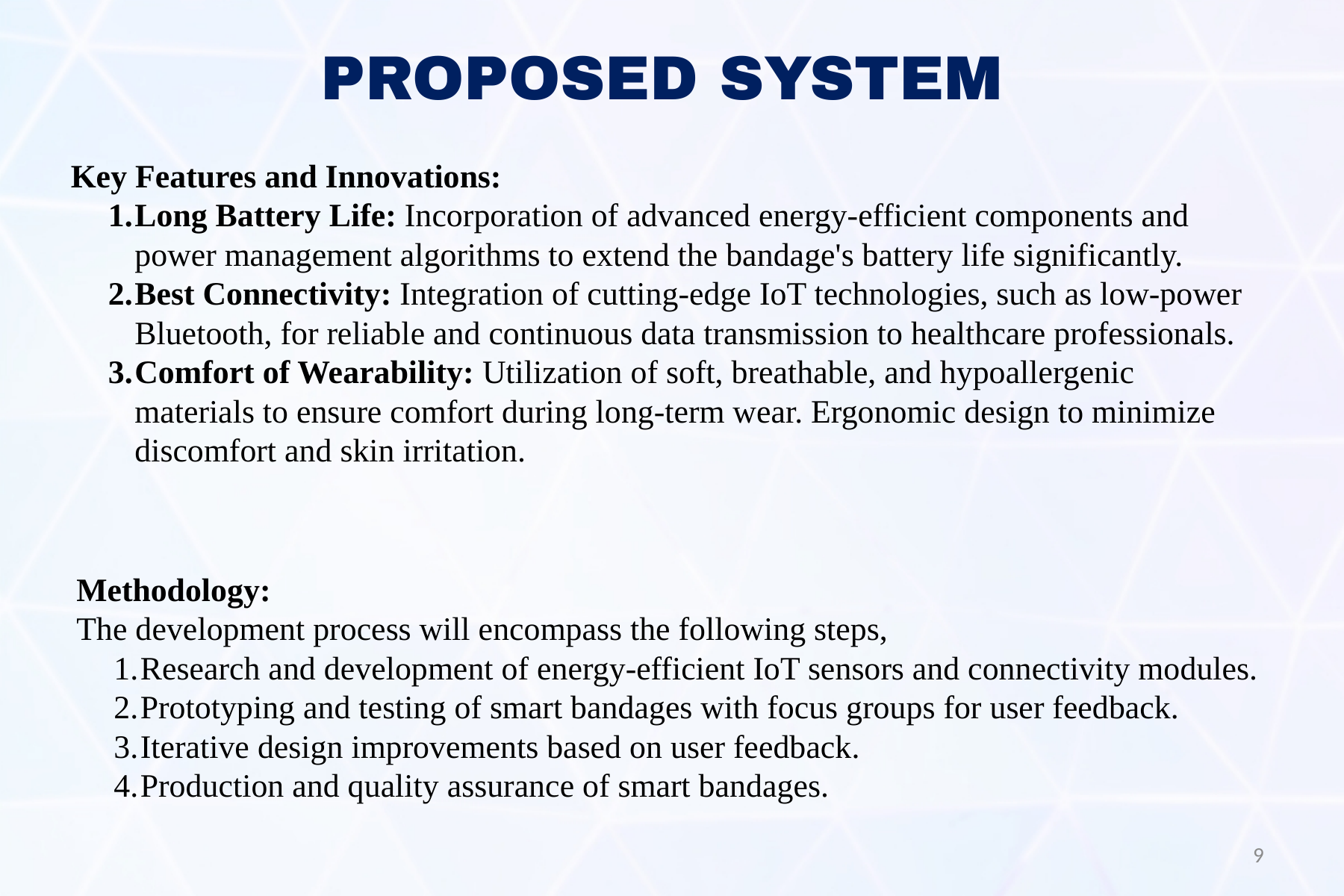

# PROPOSED SYSTEM
Key Features and Innovations:
Long Battery Life: Incorporation of advanced energy-efficient components and power management algorithms to extend the bandage's battery life significantly.
Best Connectivity: Integration of cutting-edge IoT technologies, such as low-power Bluetooth, for reliable and continuous data transmission to healthcare professionals.
Comfort of Wearability: Utilization of soft, breathable, and hypoallergenic materials to ensure comfort during long-term wear. Ergonomic design to minimize discomfort and skin irritation.

Methodology:
The development process will encompass the following steps,
Research and development of energy-efficient IoT sensors and connectivity modules.
Prototyping and testing of smart bandages with focus groups for user feedback.
Iterative design improvements based on user feedback.
Production and quality assurance of smart bandages.
9